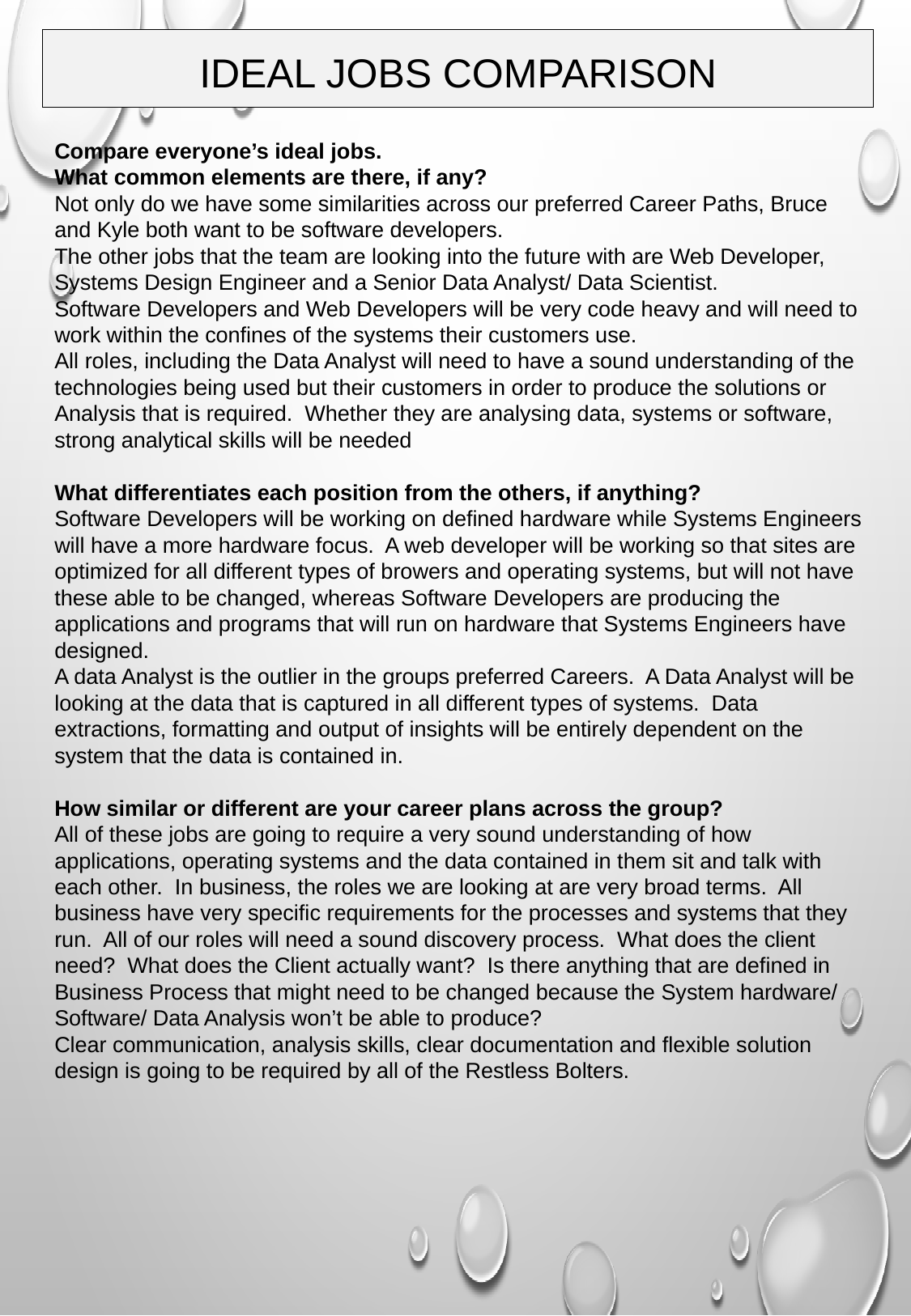

IDEAL JOBS COMPARISON
Compare everyone’s ideal jobs.
What common elements are there, if any?
Not only do we have some similarities across our preferred Career Paths, Bruce and Kyle both want to be software developers.
The other jobs that the team are looking into the future with are Web Developer, Systems Design Engineer and a Senior Data Analyst/ Data Scientist.
Software Developers and Web Developers will be very code heavy and will need to work within the confines of the systems their customers use.
All roles, including the Data Analyst will need to have a sound understanding of the technologies being used but their customers in order to produce the solutions or Analysis that is required.  Whether they are analysing data, systems or software, strong analytical skills will be needed

What differentiates each position from the others, if anything?
Software Developers will be working on defined hardware while Systems Engineers will have a more hardware focus.  A web developer will be working so that sites are optimized for all different types of browers and operating systems, but will not have these able to be changed, whereas Software Developers are producing the applications and programs that will run on hardware that Systems Engineers have designed.
A data Analyst is the outlier in the groups preferred Careers.  A Data Analyst will be looking at the data that is captured in all different types of systems.  Data extractions, formatting and output of insights will be entirely dependent on the system that the data is contained in.

How similar or different are your career plans across the group?
All of these jobs are going to require a very sound understanding of how applications, operating systems and the data contained in them sit and talk with each other.  In business, the roles we are looking at are very broad terms.  All business have very specific requirements for the processes and systems that they run.  All of our roles will need a sound discovery process.  What does the client need?  What does the Client actually want?  Is there anything that are defined in Business Process that might need to be changed because the System hardware/ Software/ Data Analysis won’t be able to produce?
Clear communication, analysis skills, clear documentation and flexible solution design is going to be required by all of the Restless Bolters.